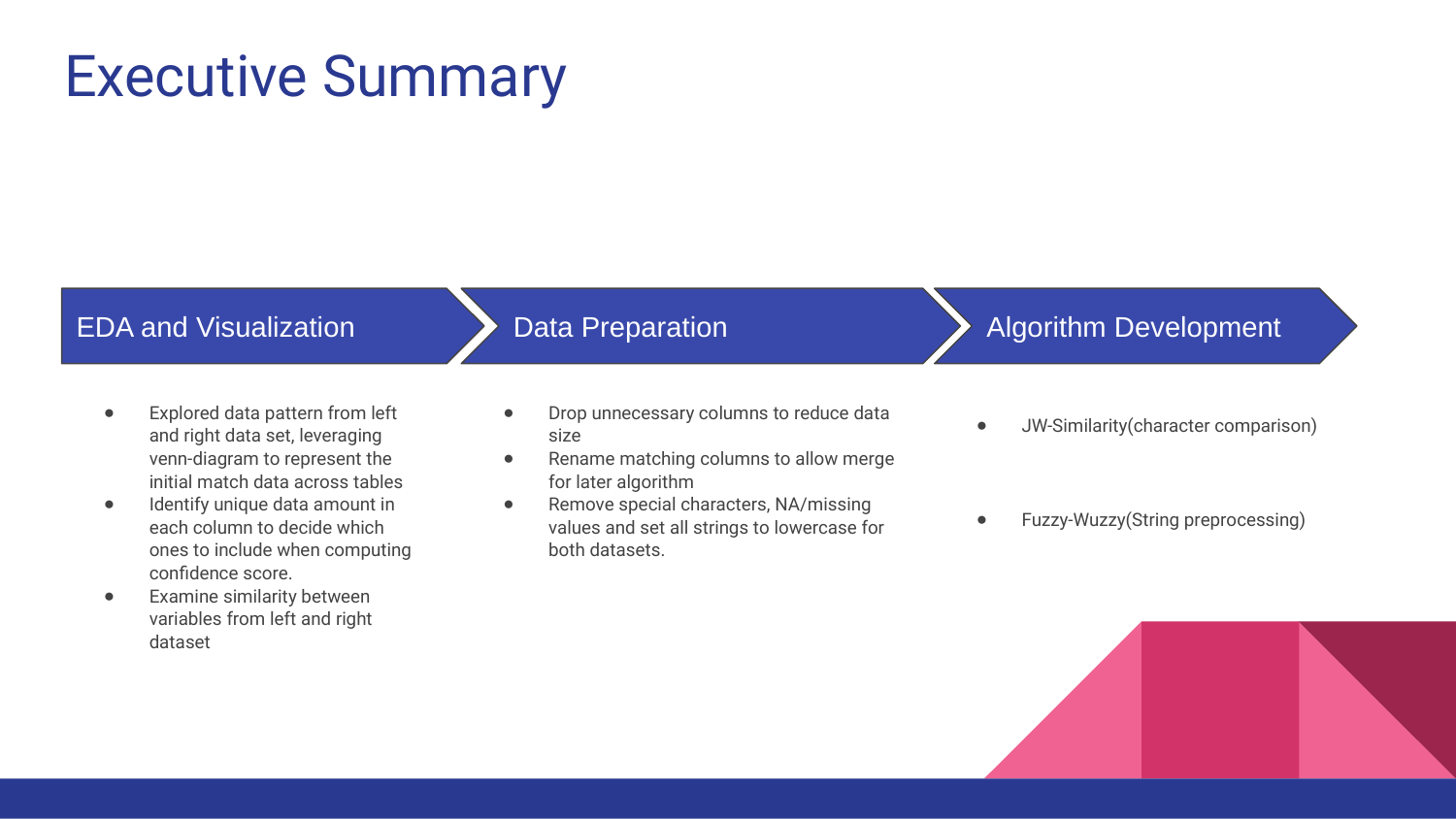

# Executive Summary
EDA and Visualization
Data Preparation
Algorithm Development
Explored data pattern from left and right data set, leveraging venn-diagram to represent the initial match data across tables
Identify unique data amount in each column to decide which ones to include when computing confidence score.
Examine similarity between variables from left and right dataset

Drop unnecessary columns to reduce data size
Rename matching columns to allow merge for later algorithm
Remove special characters, NA/missing values and set all strings to lowercase for both datasets.

JW-Similarity(character comparison)

Fuzzy-Wuzzy(String preprocessing)